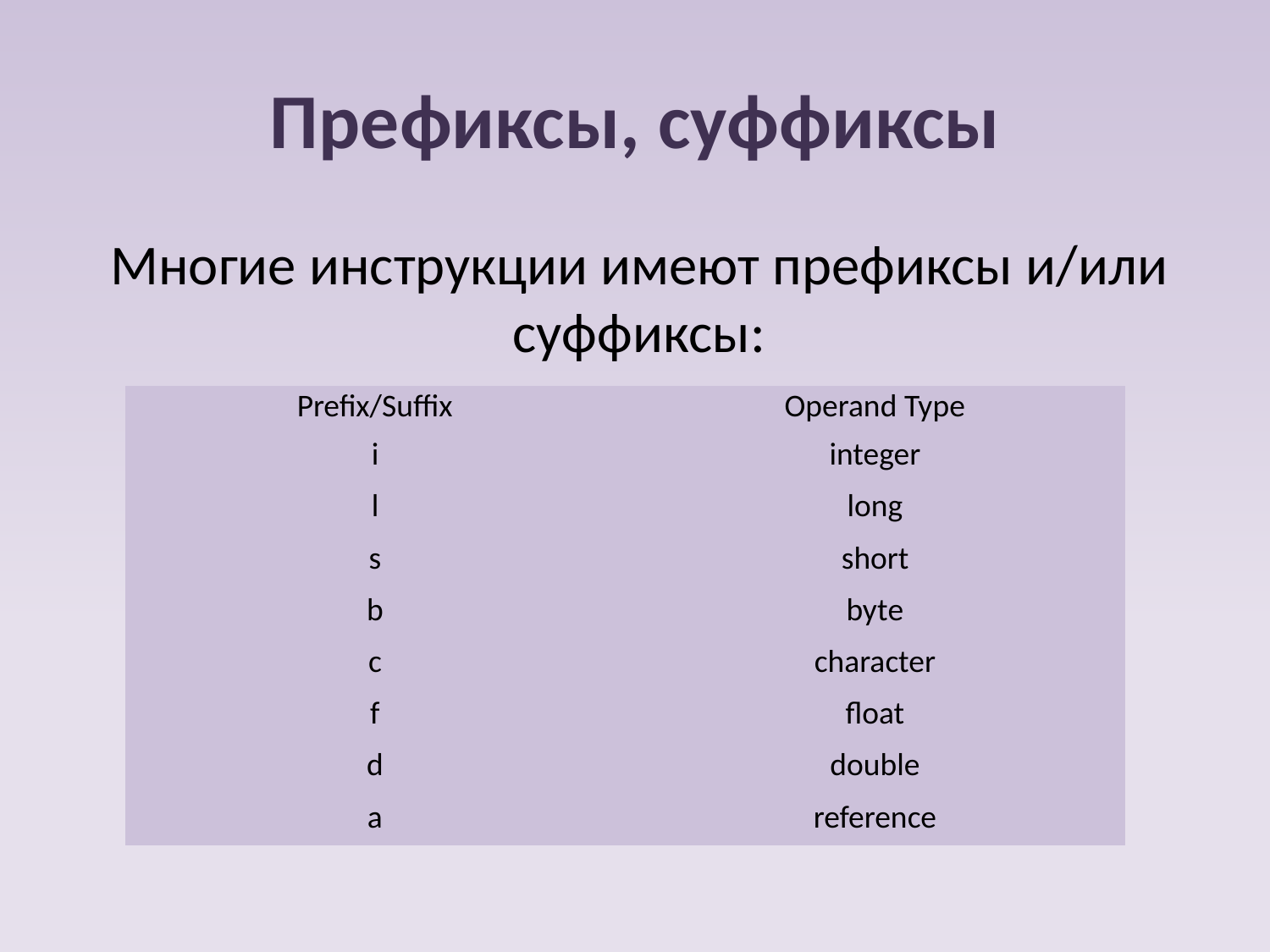

# Префиксы, суффиксы
Многие инструкции имеют префиксы и/или суффиксы:

| Prefix/Suffix | Operand Type |
| --- | --- |
| i | integer |
| l | long |
| s | short |
| b | byte |
| c | character |
| f | float |
| d | double |
| a | reference |